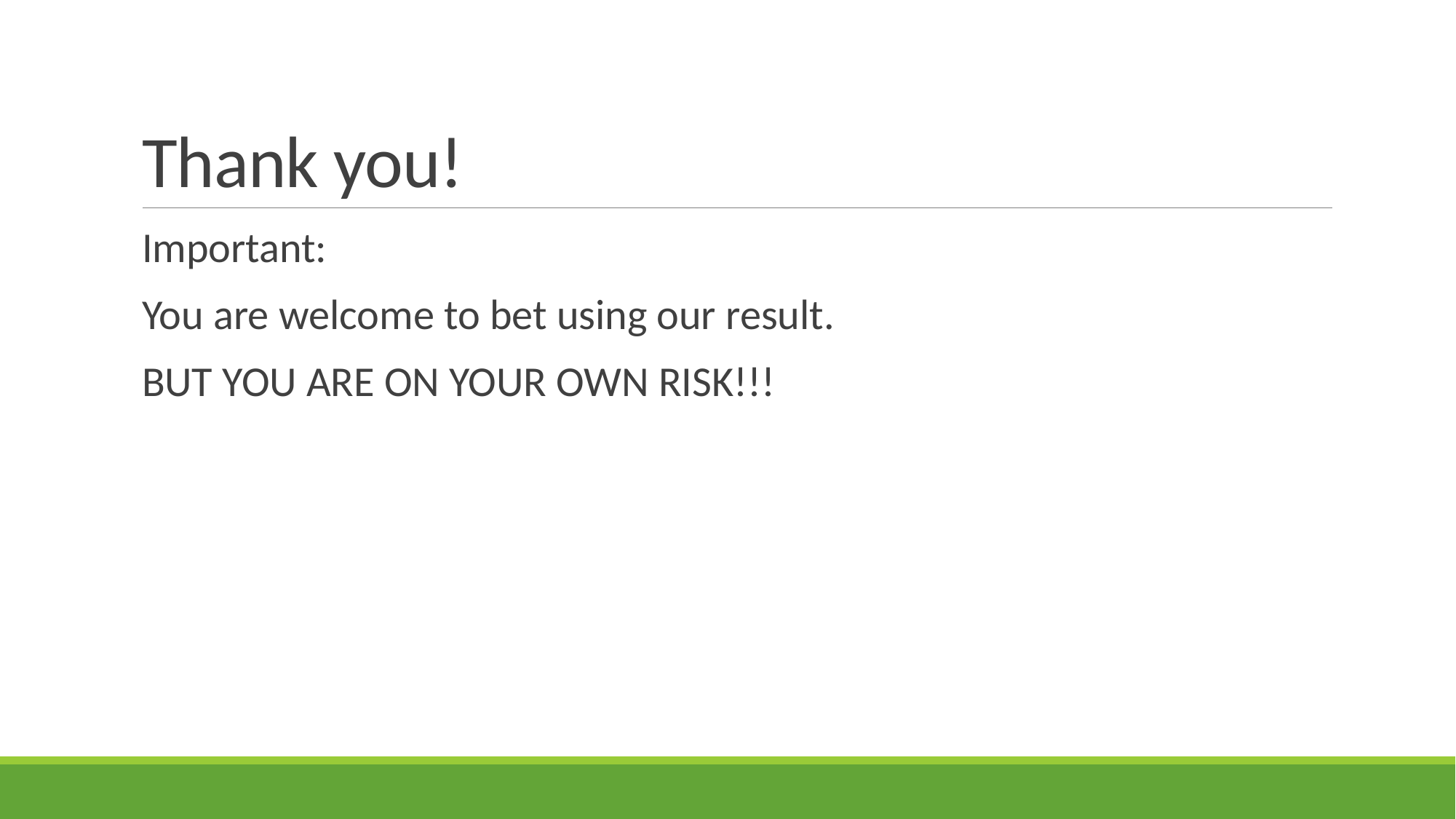

# Thank you!
Important:
You are welcome to bet using our result.
BUT YOU ARE ON YOUR OWN RISK!!!